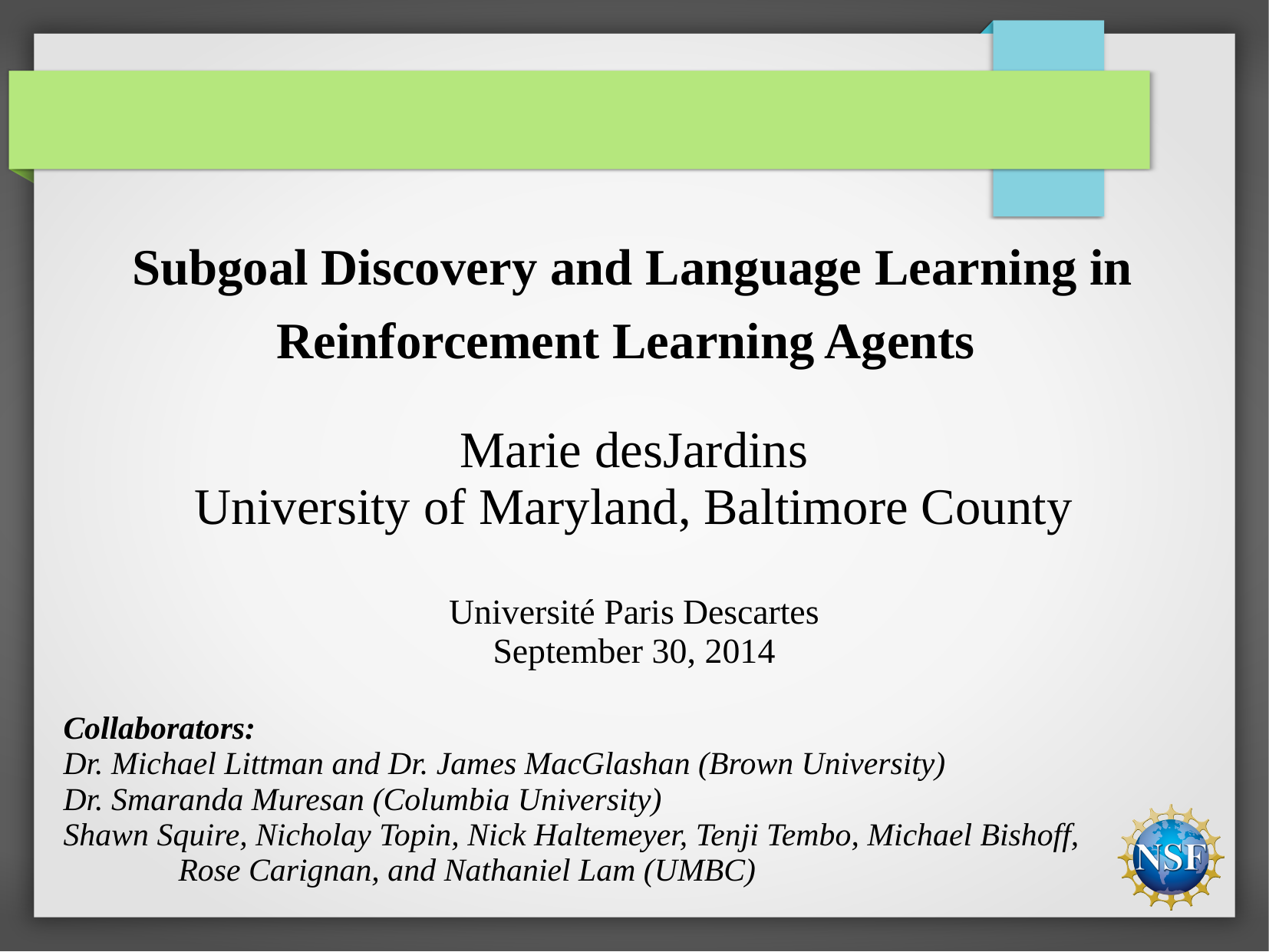

# Subgoal Discovery and Language Learning in Reinforcement Learning Agents
Marie desJardins
University of Maryland, Baltimore County

Université Paris Descartes
September 30, 2014

Collaborators:
Dr. Michael Littman and Dr. James MacGlashan (Brown University)
Dr. Smaranda Muresan (Columbia University)
Shawn Squire, Nicholay Topin, Nick Haltemeyer, Tenji Tembo, Michael Bishoff,
	Rose Carignan, and Nathaniel Lam (UMBC)